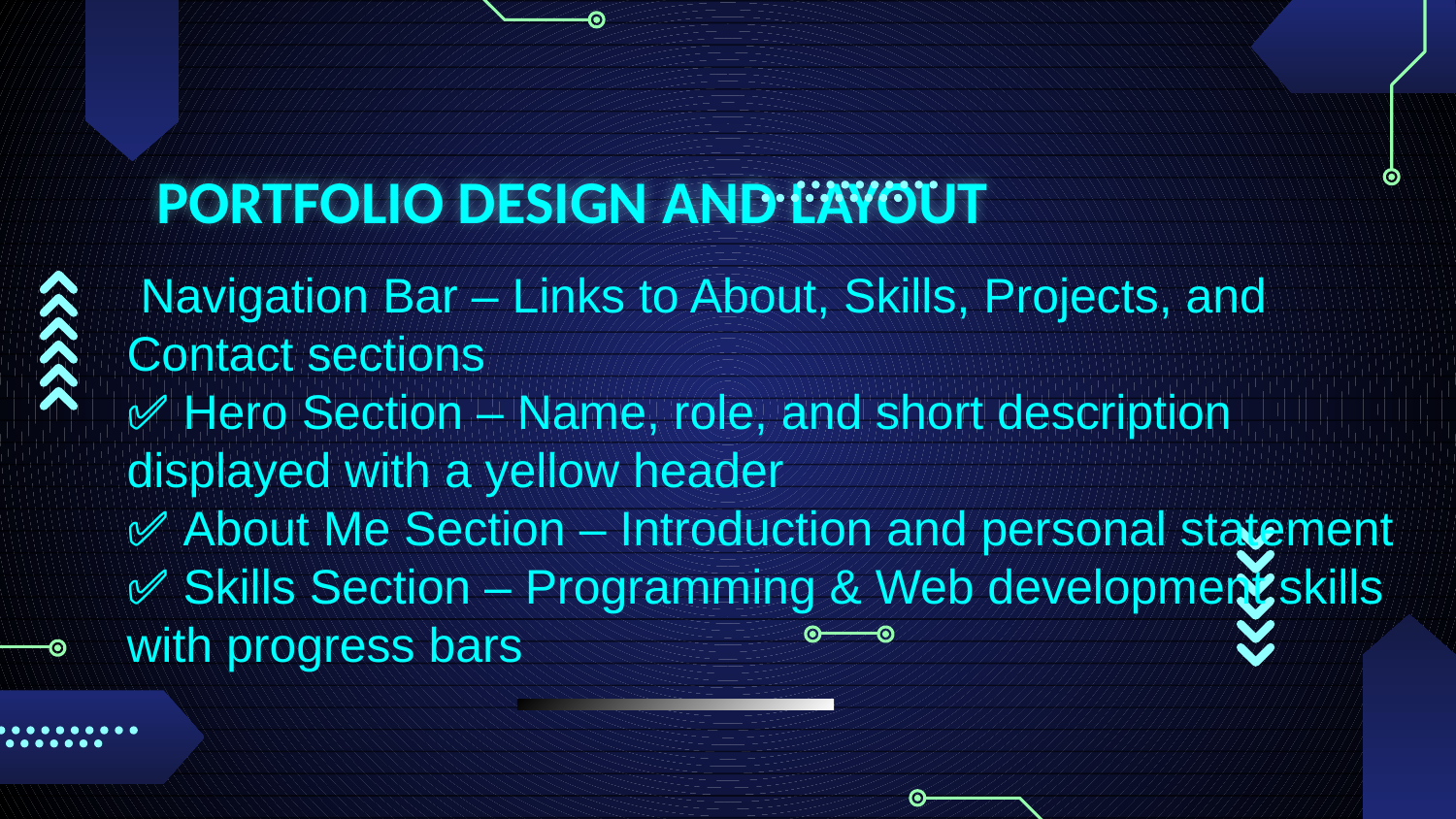

# PORTFOLIO DESIGN AND LAYOUT

 Navigation Bar – Links to About, Skills, Projects, and Contact sections
✅ Hero Section – Name, role, and short description displayed with a yellow header
✅ About Me Section – Introduction and personal statement
✅ Skills Section – Programming & Web development skills with progress bars